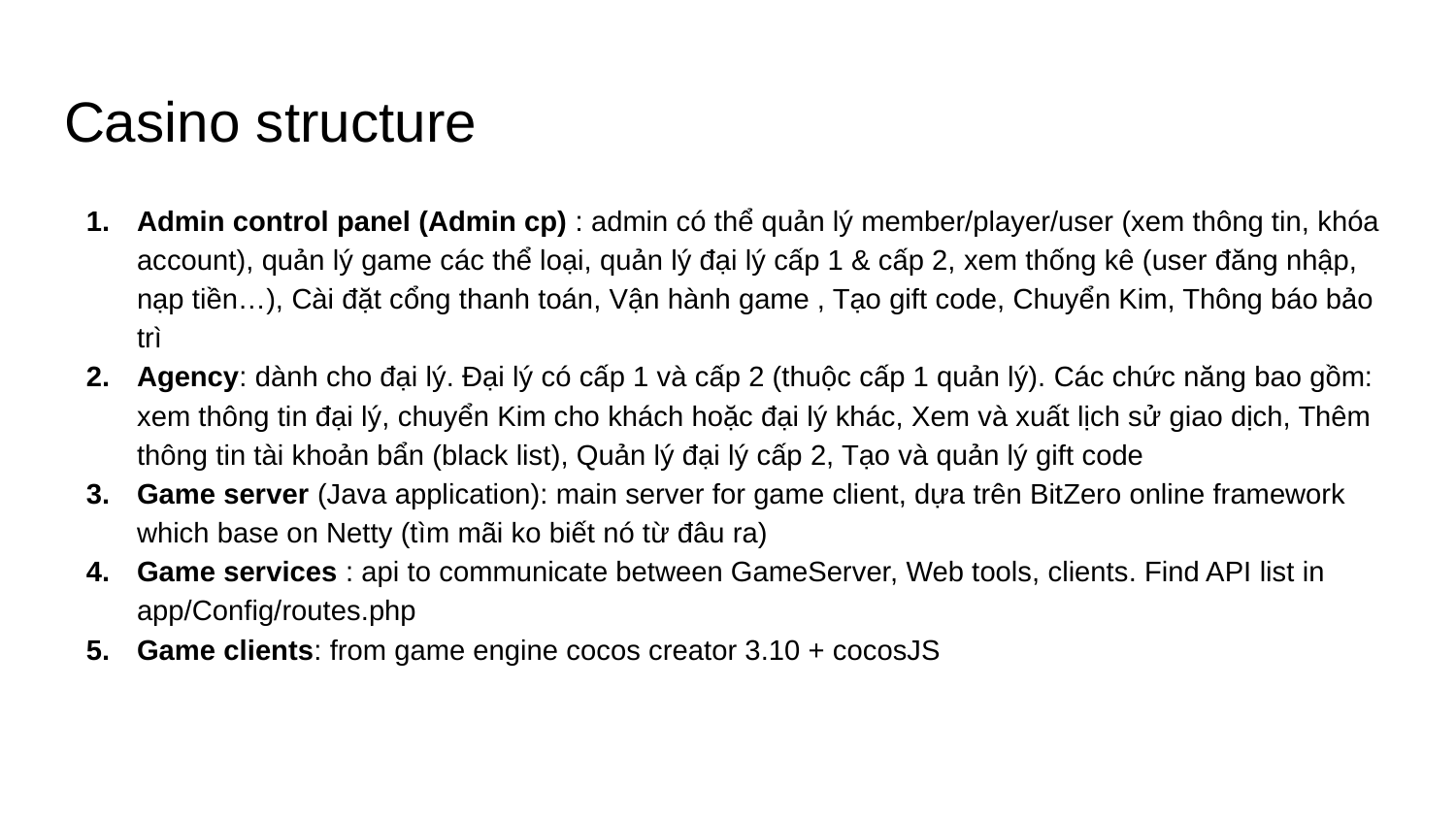

# Casino structure
Admin control panel (Admin cp) : admin có thể quản lý member/player/user (xem thông tin, khóa account), quản lý game các thể loại, quản lý đại lý cấp 1 & cấp 2, xem thống kê (user đăng nhập, nạp tiền…), Cài đặt cổng thanh toán, Vận hành game , Tạo gift code, Chuyển Kim, Thông báo bảo trì
Agency: dành cho đại lý. Đại lý có cấp 1 và cấp 2 (thuộc cấp 1 quản lý). Các chức năng bao gồm: xem thông tin đại lý, chuyển Kim cho khách hoặc đại lý khác, Xem và xuất lịch sử giao dịch, Thêm thông tin tài khoản bẩn (black list), Quản lý đại lý cấp 2, Tạo và quản lý gift code
Game server (Java application): main server for game client, dựa trên BitZero online framework which base on Netty (tìm mãi ko biết nó từ đâu ra)
Game services : api to communicate between GameServer, Web tools, clients. Find API list in app/Config/routes.php
Game clients: from game engine cocos creator 3.10 + cocosJS